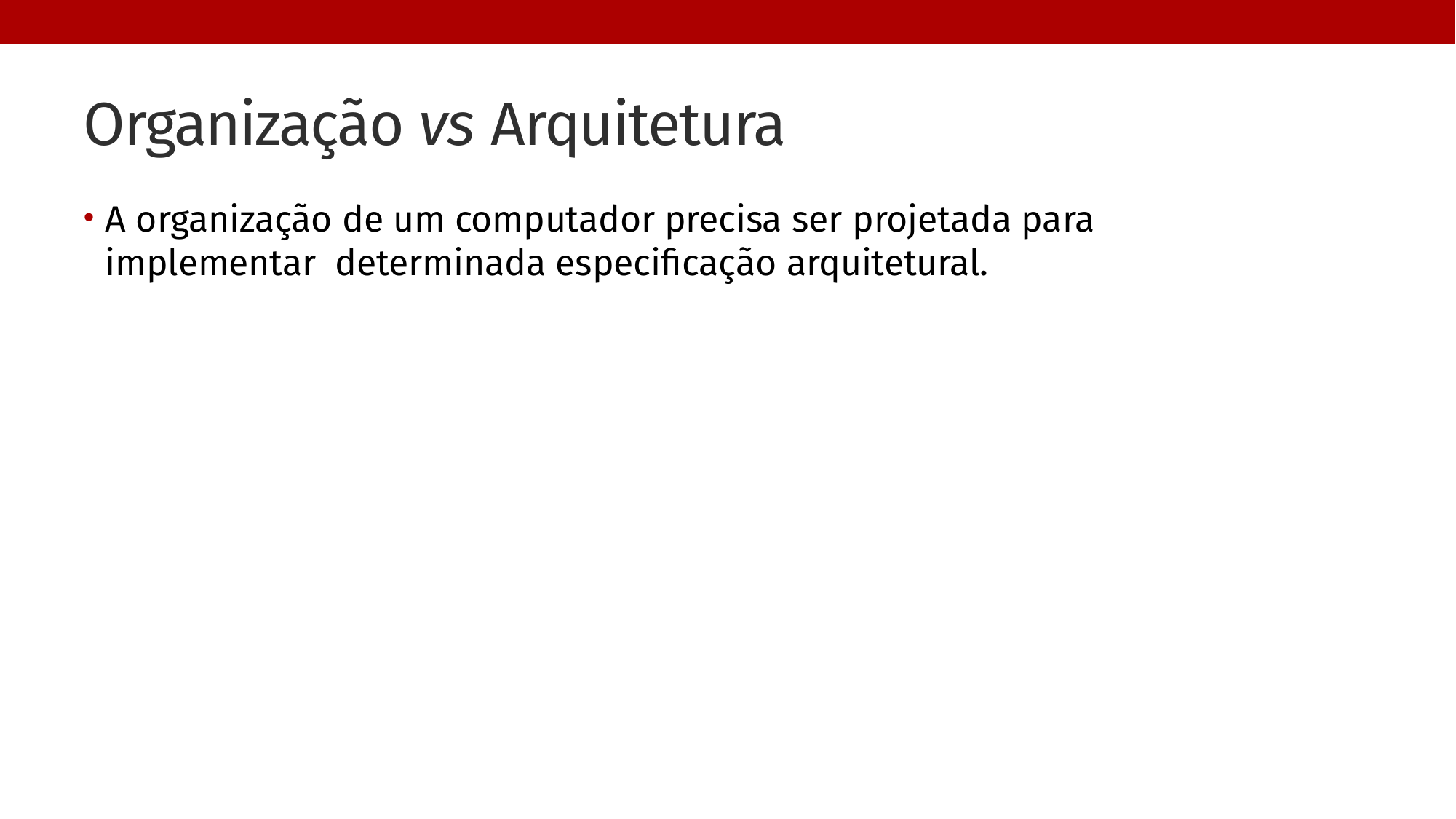

# Organização vs Arquitetura
A organização de um computador precisa ser projetada para implementar  determinada especificação arquitetural.